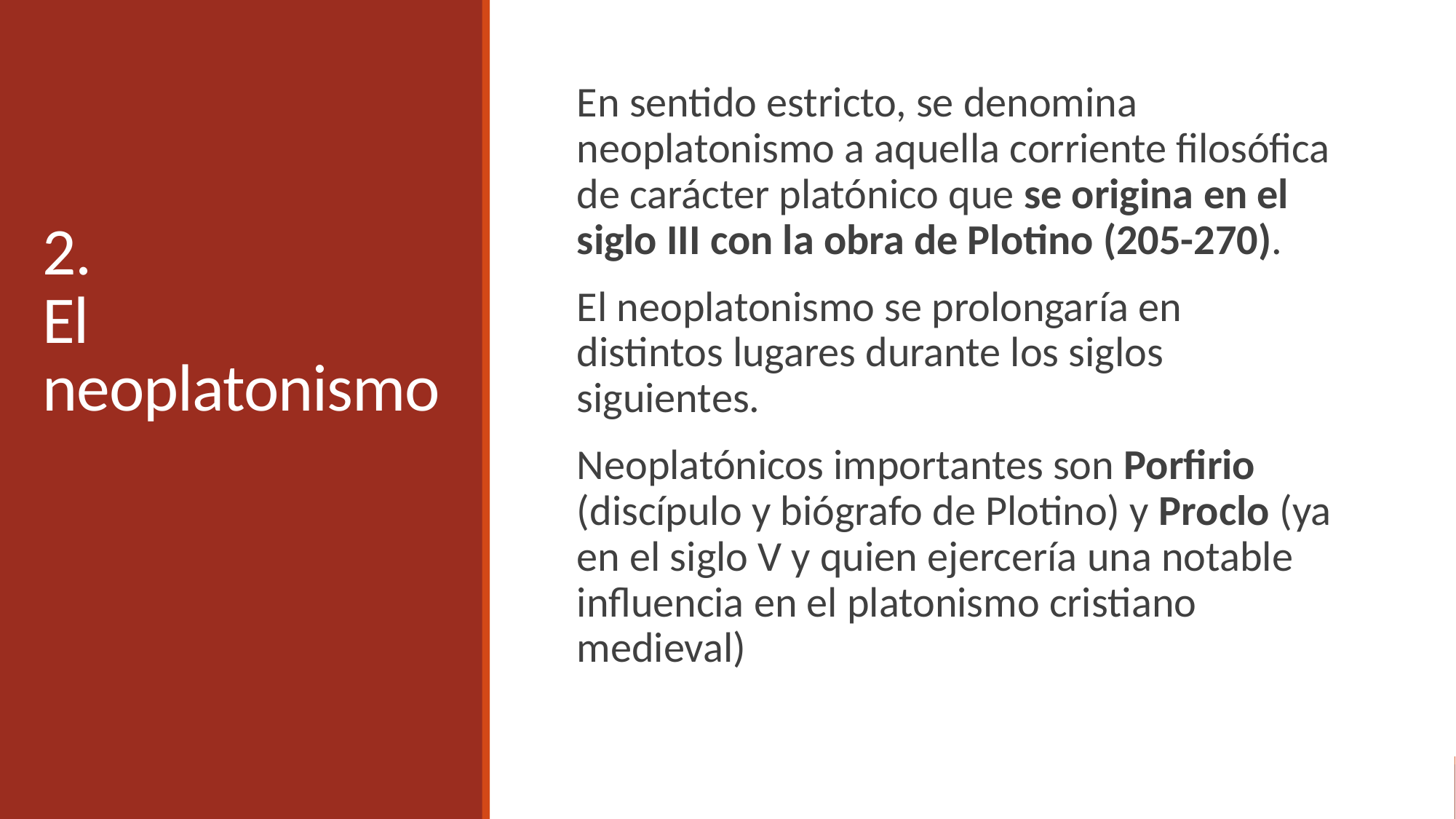

# 2. El neoplatonismo
En sentido estricto, se denomina neoplatonismo a aquella corriente filosófica de carácter platónico que se origina en el siglo III con la obra de Plotino (205-270).
El neoplatonismo se prolongaría en distintos lugares durante los siglos siguientes.
Neoplatónicos importantes son Porfirio (discípulo y biógrafo de Plotino) y Proclo (ya en el siglo V y quien ejercería una notable influencia en el platonismo cristiano medieval)